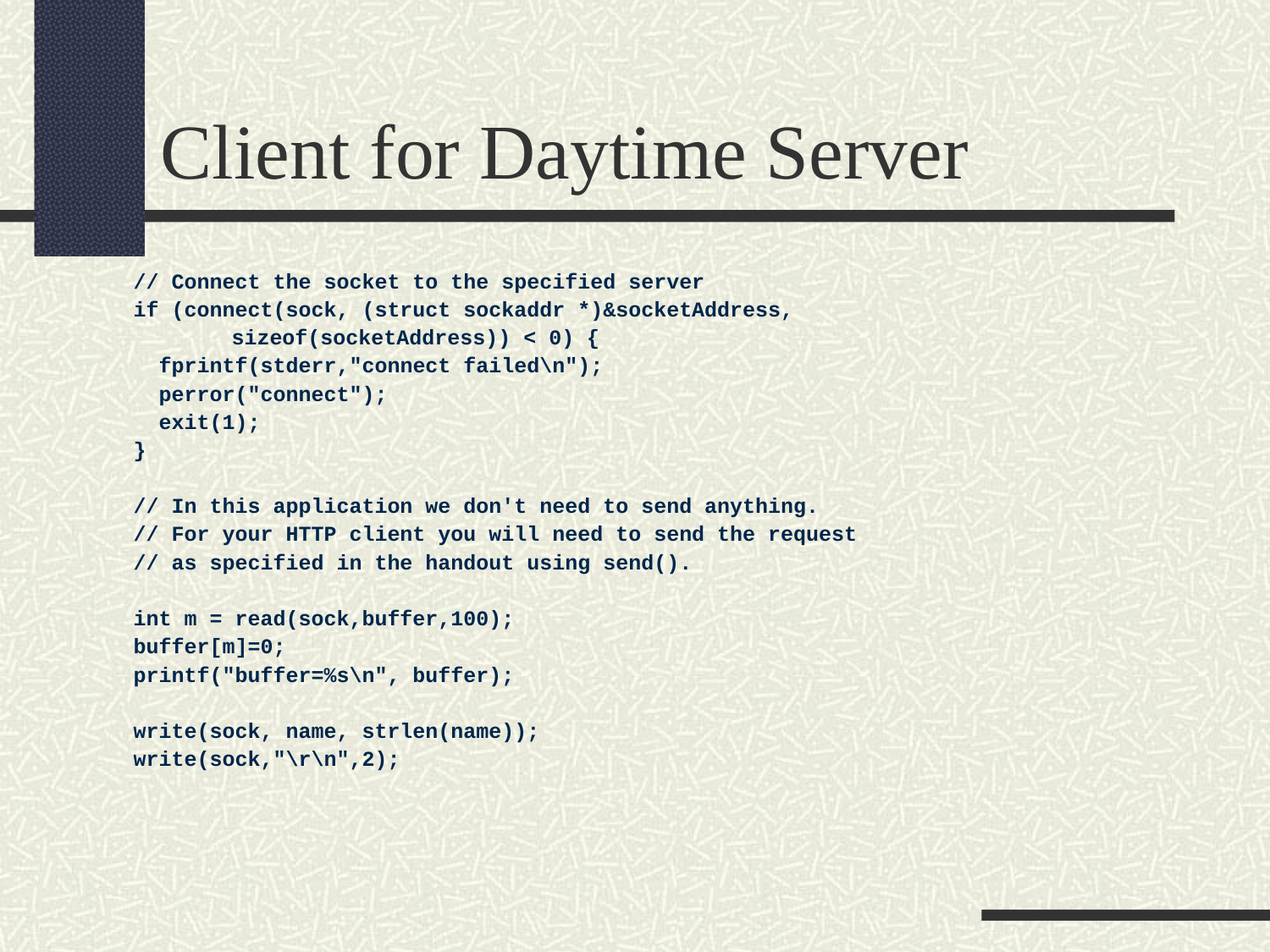

Client for Daytime Server
  // Connect the socket to the specified server
  if (connect(sock, (struct sockaddr *)&socketAddress,
	      sizeof(socketAddress)) < 0) {
    fprintf(stderr,"connect failed\n");
    perror("connect");
    exit(1);
  }

  // In this application we don't need to send anything.
  // For your HTTP client you will need to send the request
  // as specified in the handout using send().

  int m = read(sock,buffer,100);
  buffer[m]=0;
  printf("buffer=%s\n", buffer);

  write(sock, name, strlen(name));
  write(sock,"\r\n",2);